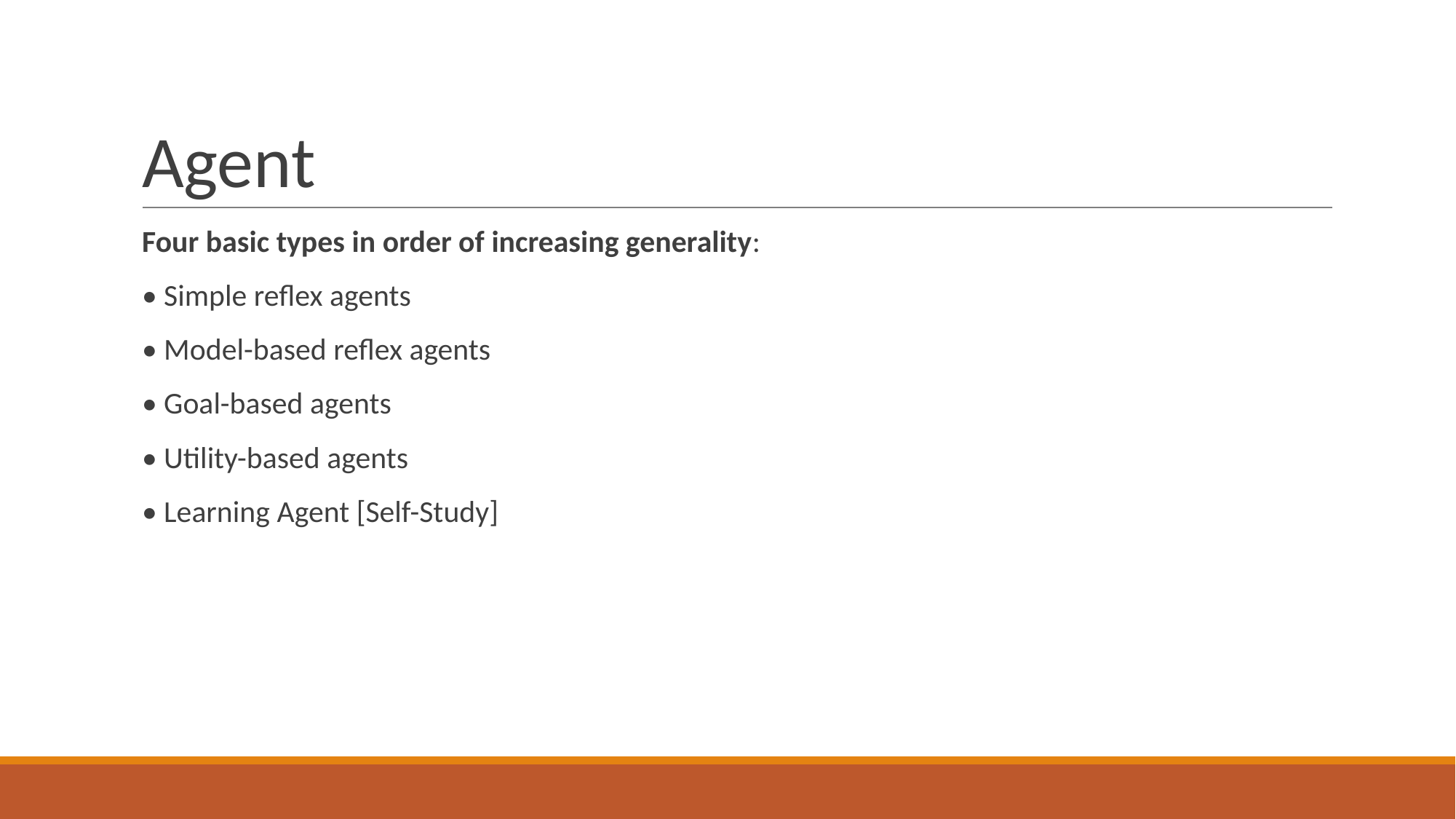

# Agent
Four basic types in order of increasing generality:
• Simple reflex agents
• Model-based reflex agents
• Goal-based agents
• Utility-based agents
• Learning Agent [Self-Study]